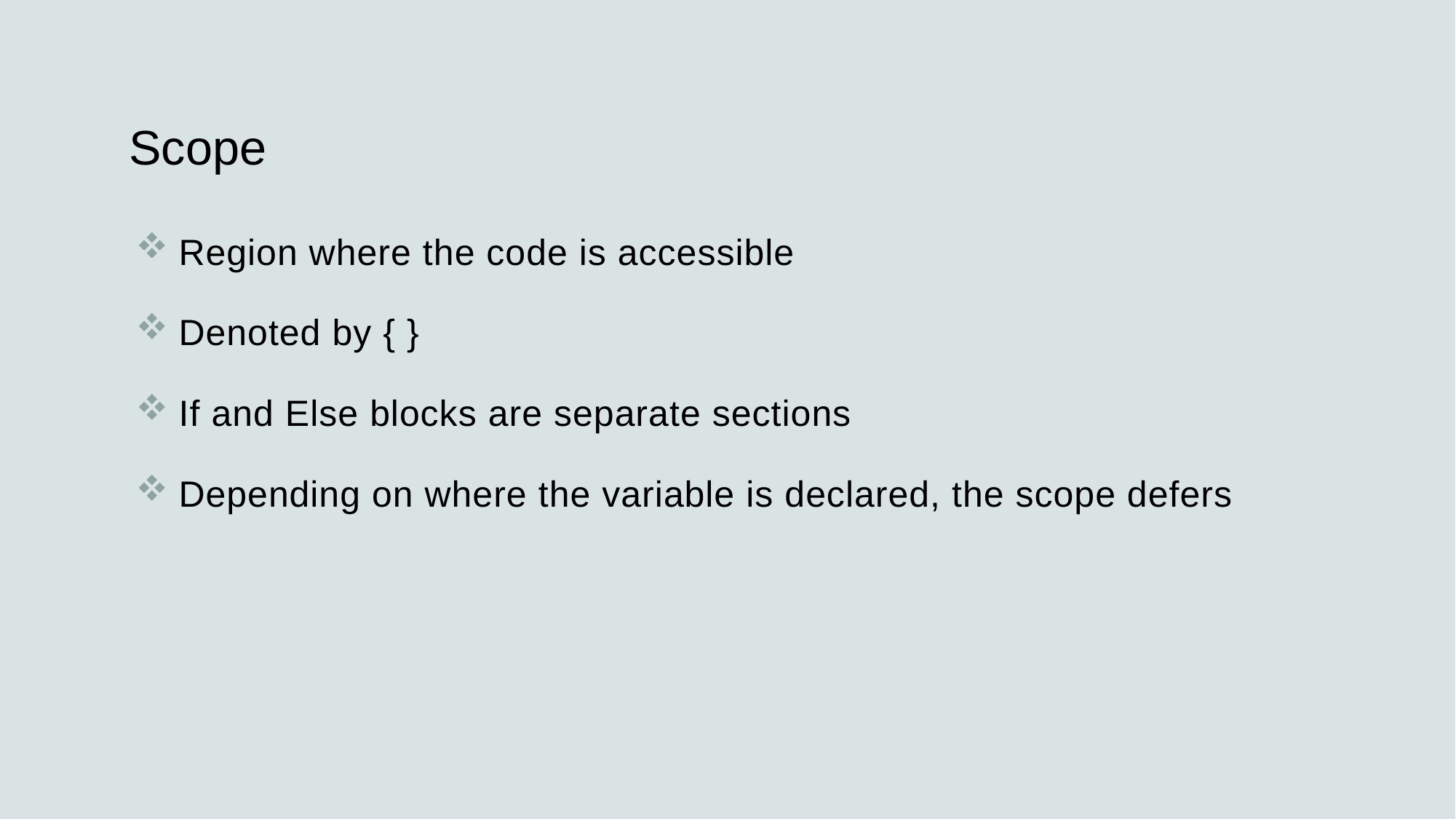

# Scope
Region where the code is accessible
Denoted by { }
If and Else blocks are separate sections
Depending on where the variable is declared, the scope defers